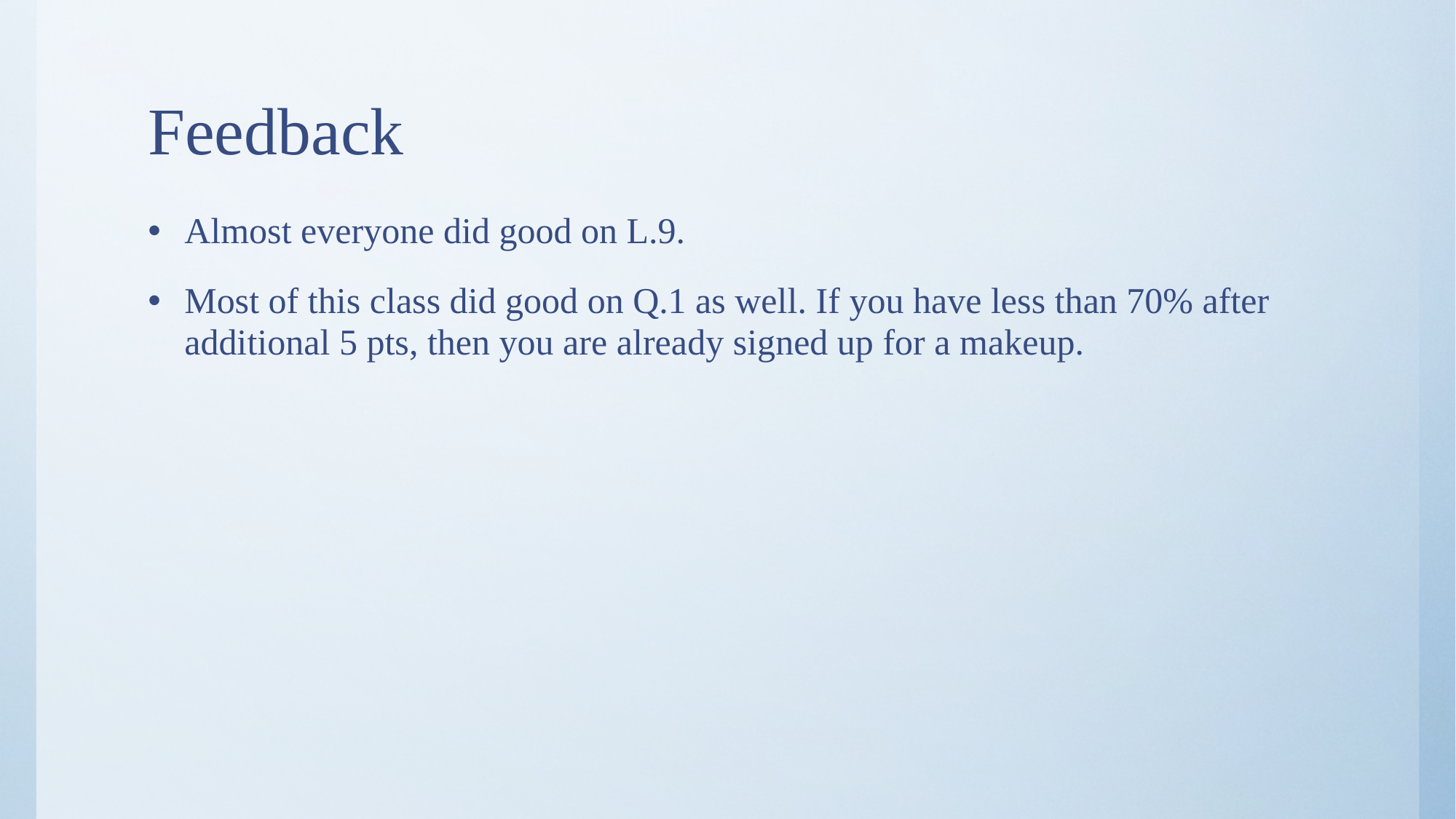

# Feedback
Almost everyone did good on L.9.
Most of this class did good on Q.1 as well. If you have less than 70% after additional 5 pts, then you are already signed up for a makeup.